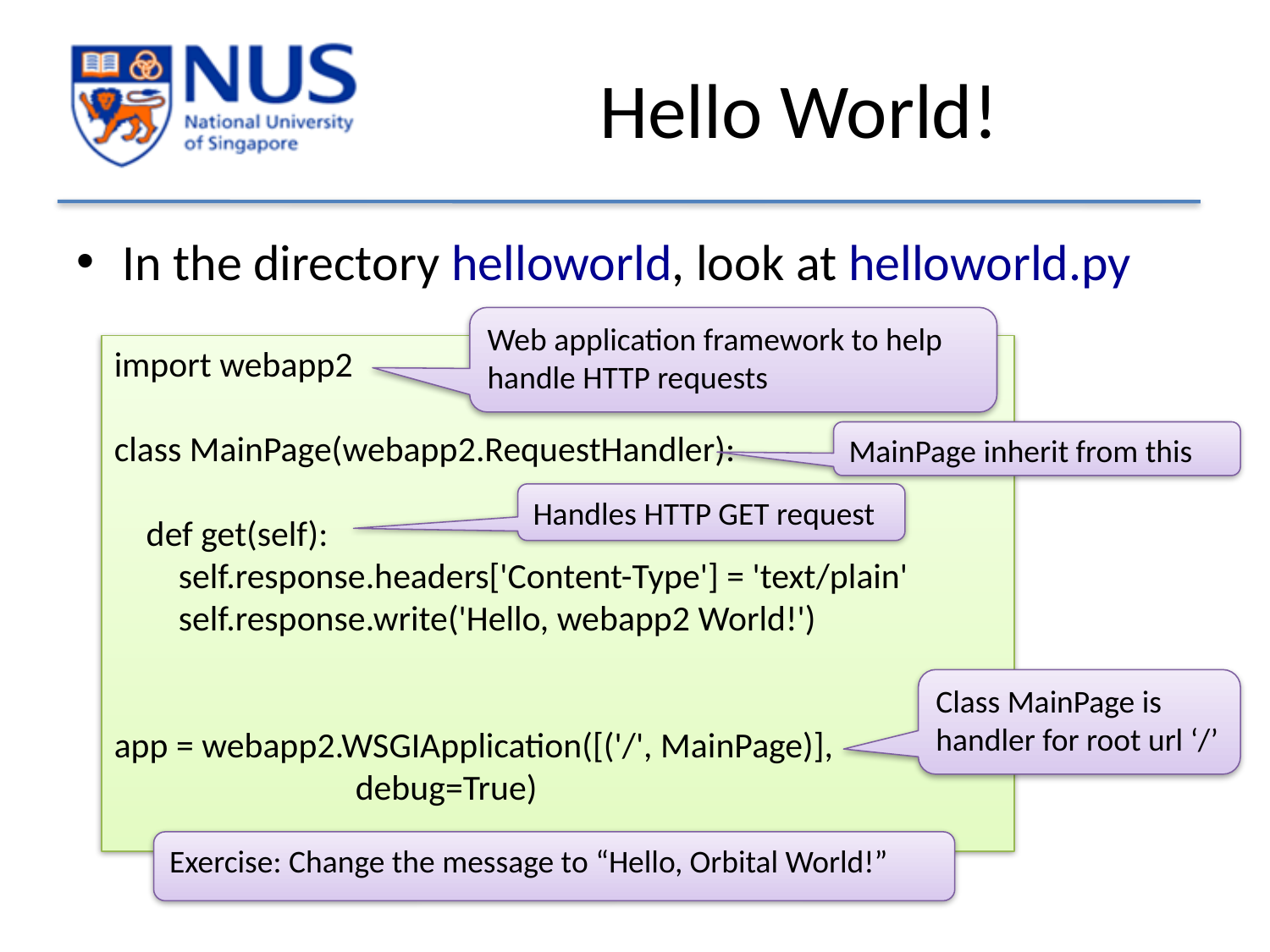

# Hello World!
In the directory helloworld, look at helloworld.py
Web application framework to help handle HTTP requests
import webapp2

class MainPage(webapp2.RequestHandler):

    def get(self):
        self.response.headers['Content-Type'] = 'text/plain'
        self.response.write('Hello, webapp2 World!')

app = webapp2.WSGIApplication([('/', MainPage)],
                              debug=True)

MainPage inherit from this
Handles HTTP GET request
Class MainPage is handler for root url ‘/’
Exercise: Change the message to “Hello, Orbital World!”